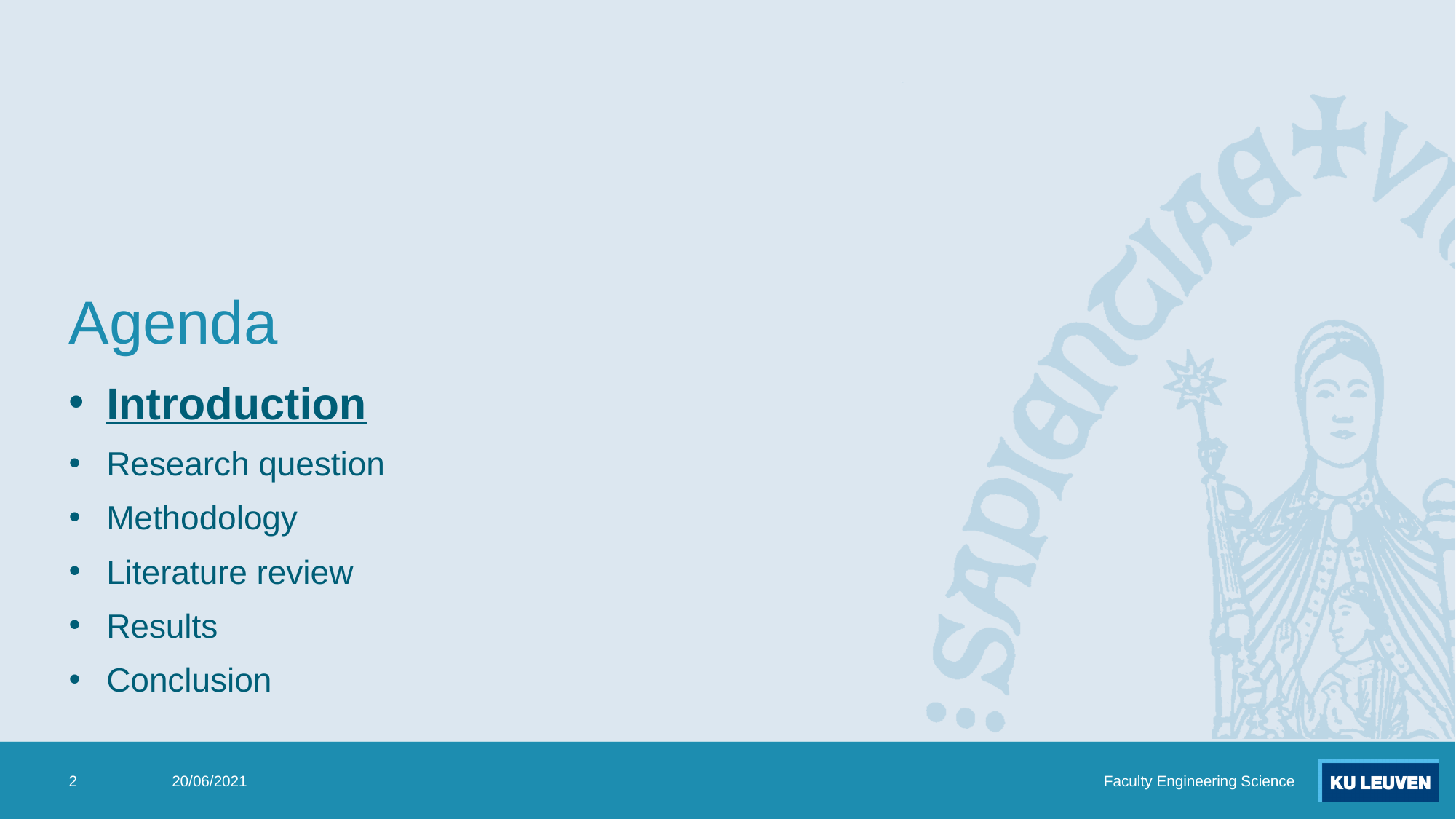

# Agenda
Introduction
Research question
Methodology
Literature review
Results
Conclusion

2
20/06/2021
Faculty Engineering Science